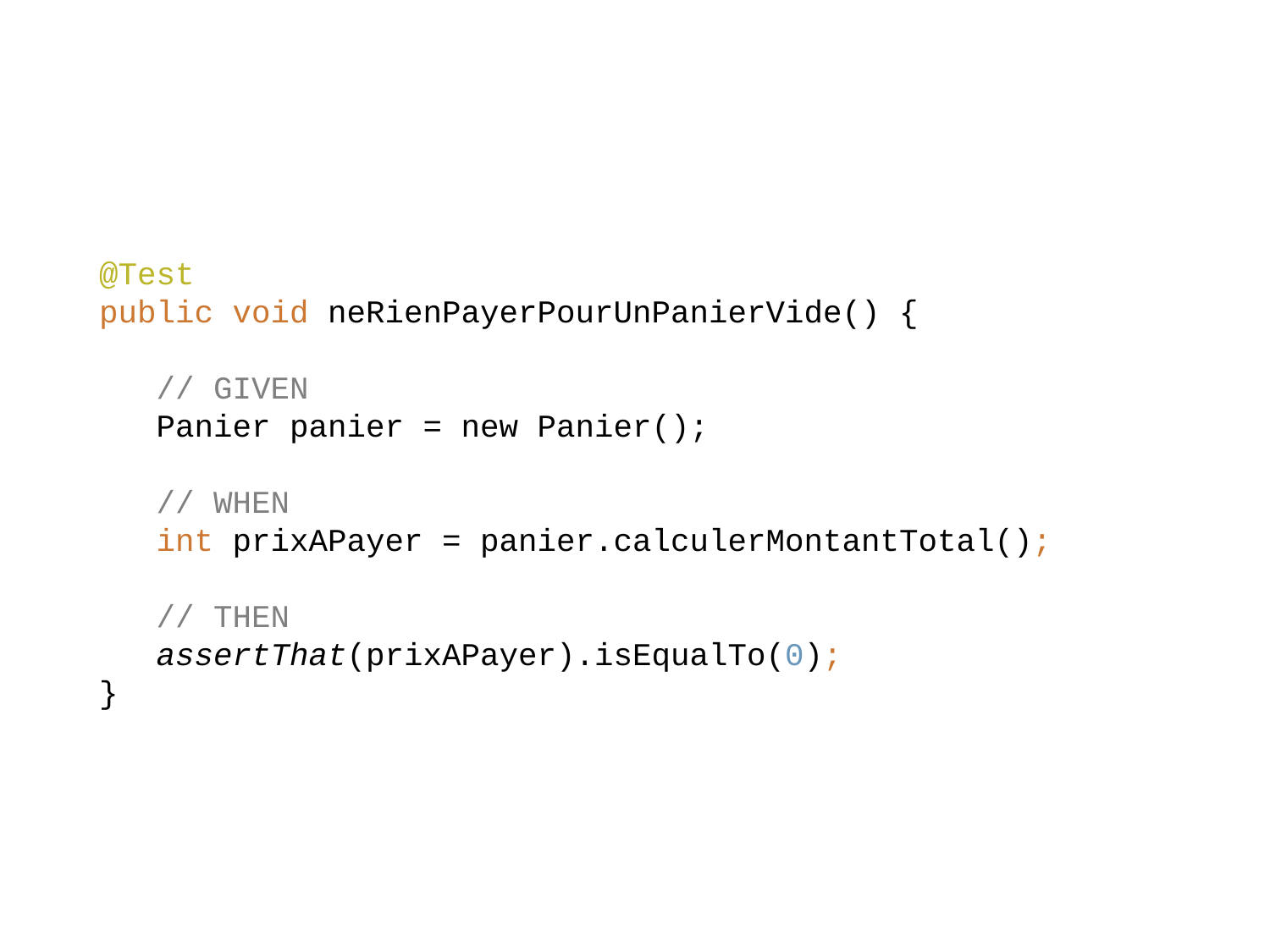

@Test
public void neRienPayerPourUnPanierVide() {
   // GIVEN
   Panier panier = new Panier();
   // WHEN
   int prixAPayer = panier.calculerMontantTotal();
   // THEN
   assertThat(prixAPayer).isEqualTo(0);
}